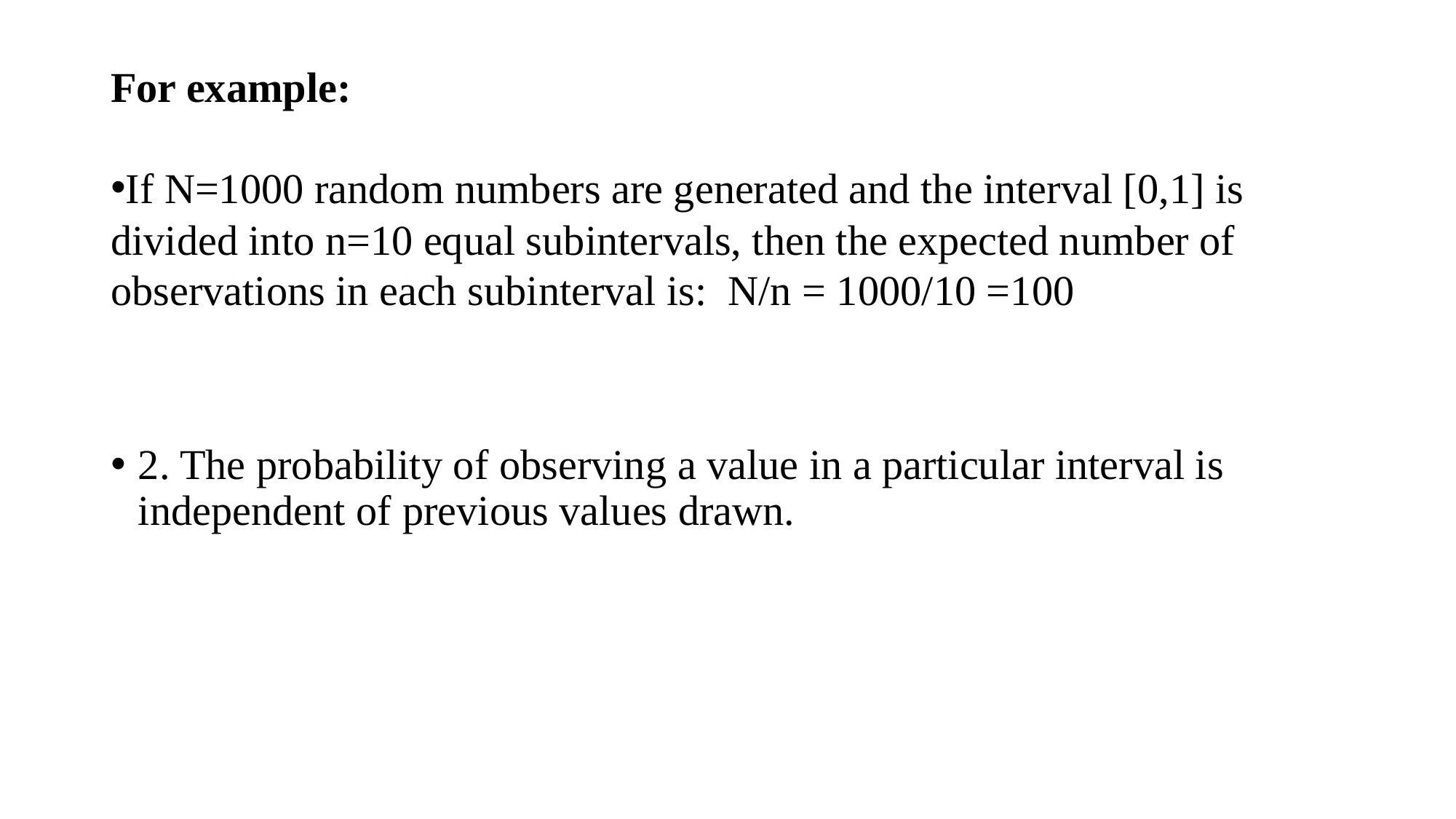

For example:

If N=1000 random numbers are generated and the interval [0,1] is divided into n=10 equal subintervals, then the expected number of observations in each subinterval is:  N/n = 1000/10 =100
2. The probability of observing a value in a particular interval is independent of previous values drawn.